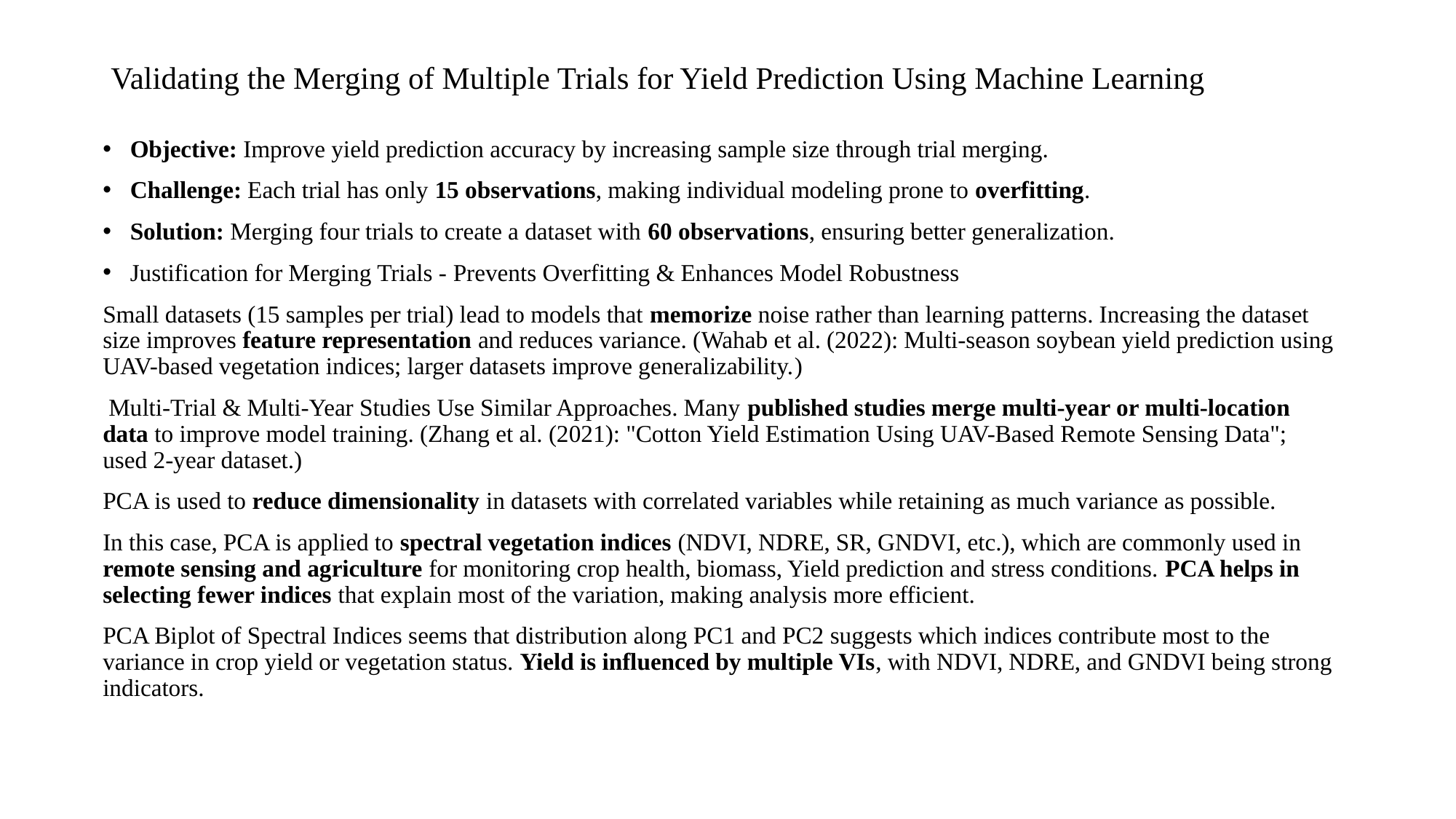

# Validating the Merging of Multiple Trials for Yield Prediction Using Machine Learning
Objective: Improve yield prediction accuracy by increasing sample size through trial merging.
Challenge: Each trial has only 15 observations, making individual modeling prone to overfitting.
Solution: Merging four trials to create a dataset with 60 observations, ensuring better generalization.
Justification for Merging Trials - Prevents Overfitting & Enhances Model Robustness
Small datasets (15 samples per trial) lead to models that memorize noise rather than learning patterns. Increasing the dataset size improves feature representation and reduces variance. (Wahab et al. (2022): Multi-season soybean yield prediction using UAV-based vegetation indices; larger datasets improve generalizability.)
 Multi-Trial & Multi-Year Studies Use Similar Approaches. Many published studies merge multi-year or multi-location data to improve model training. (Zhang et al. (2021): "Cotton Yield Estimation Using UAV-Based Remote Sensing Data"; used 2-year dataset.)
PCA is used to reduce dimensionality in datasets with correlated variables while retaining as much variance as possible.
In this case, PCA is applied to spectral vegetation indices (NDVI, NDRE, SR, GNDVI, etc.), which are commonly used in remote sensing and agriculture for monitoring crop health, biomass, Yield prediction and stress conditions. PCA helps in selecting fewer indices that explain most of the variation, making analysis more efficient.
PCA Biplot of Spectral Indices seems that distribution along PC1 and PC2 suggests which indices contribute most to the variance in crop yield or vegetation status. Yield is influenced by multiple VIs, with NDVI, NDRE, and GNDVI being strong indicators.